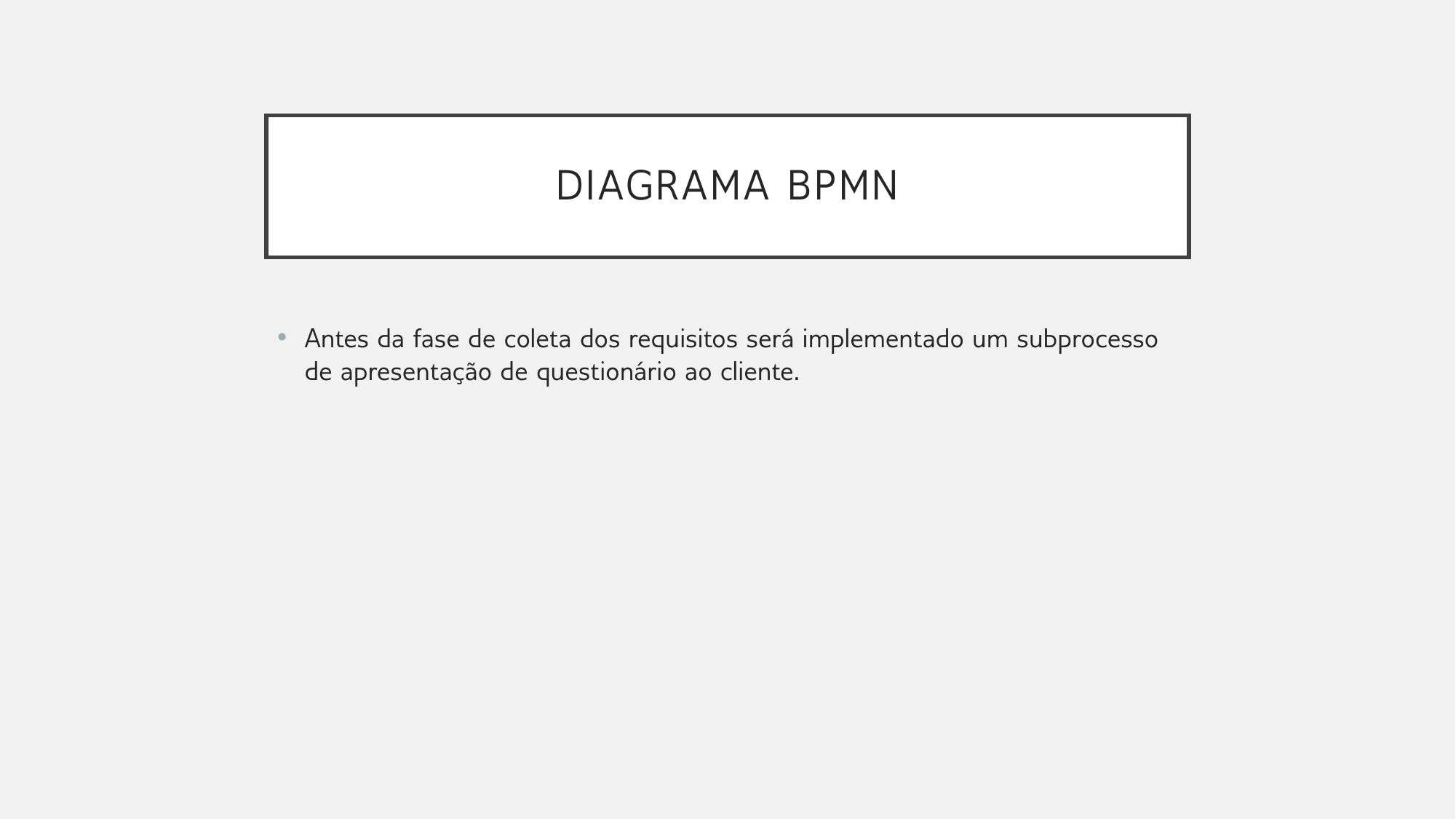

# Diagrama bpmn
Antes da fase de coleta dos requisitos será implementado um subprocesso de apresentação de questionário ao cliente.